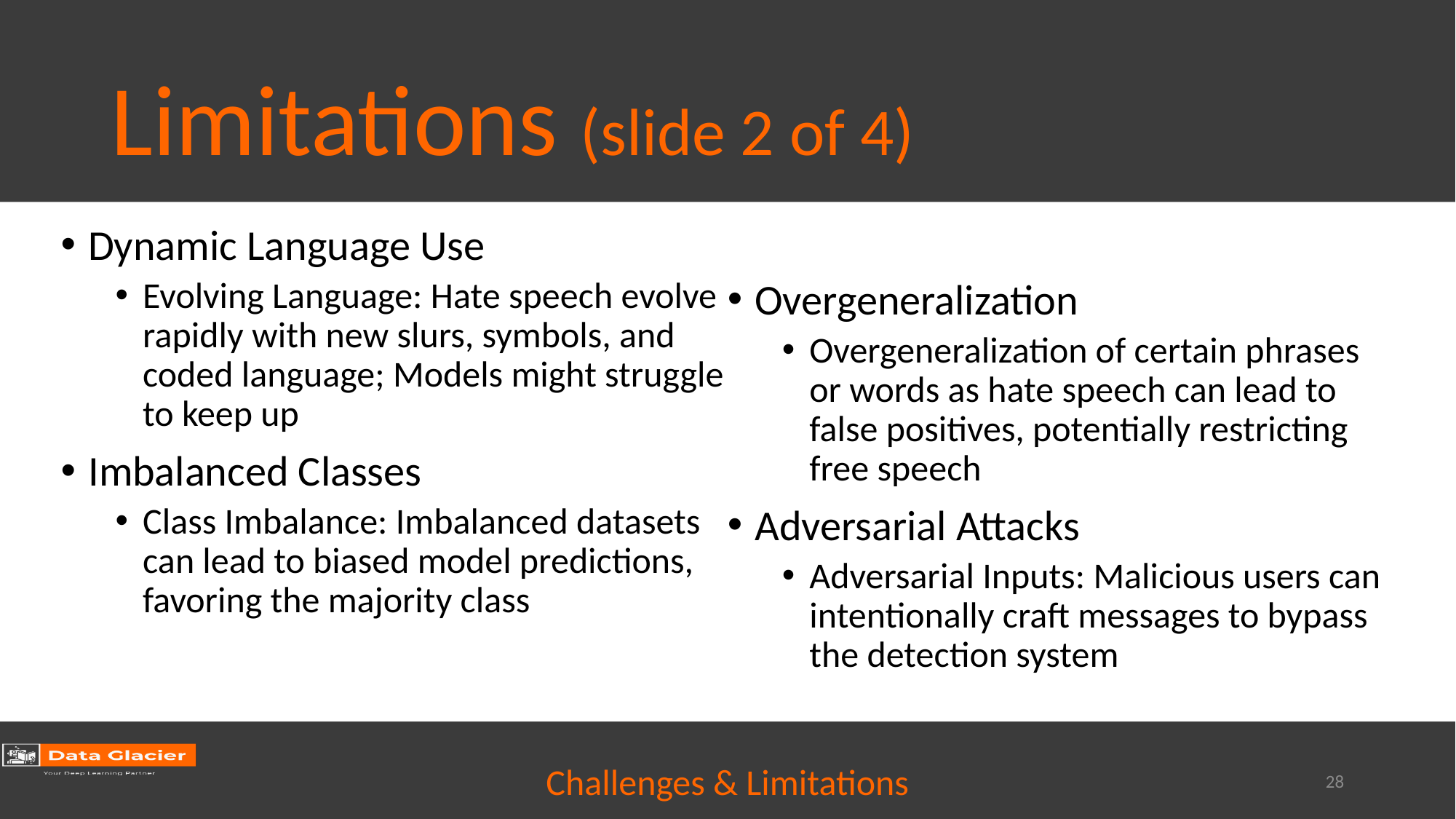

# Limitations (slide 2 of 4)
Dynamic Language Use
Evolving Language: Hate speech evolve rapidly with new slurs, symbols, and coded language; Models might struggle to keep up
Imbalanced Classes
Class Imbalance: Imbalanced datasets can lead to biased model predictions, favoring the majority class

Overgeneralization
Overgeneralization of certain phrases or words as hate speech can lead to false positives, potentially restricting free speech
Adversarial Attacks
Adversarial Inputs: Malicious users can intentionally craft messages to bypass the detection system
Challenges & Limitations
28